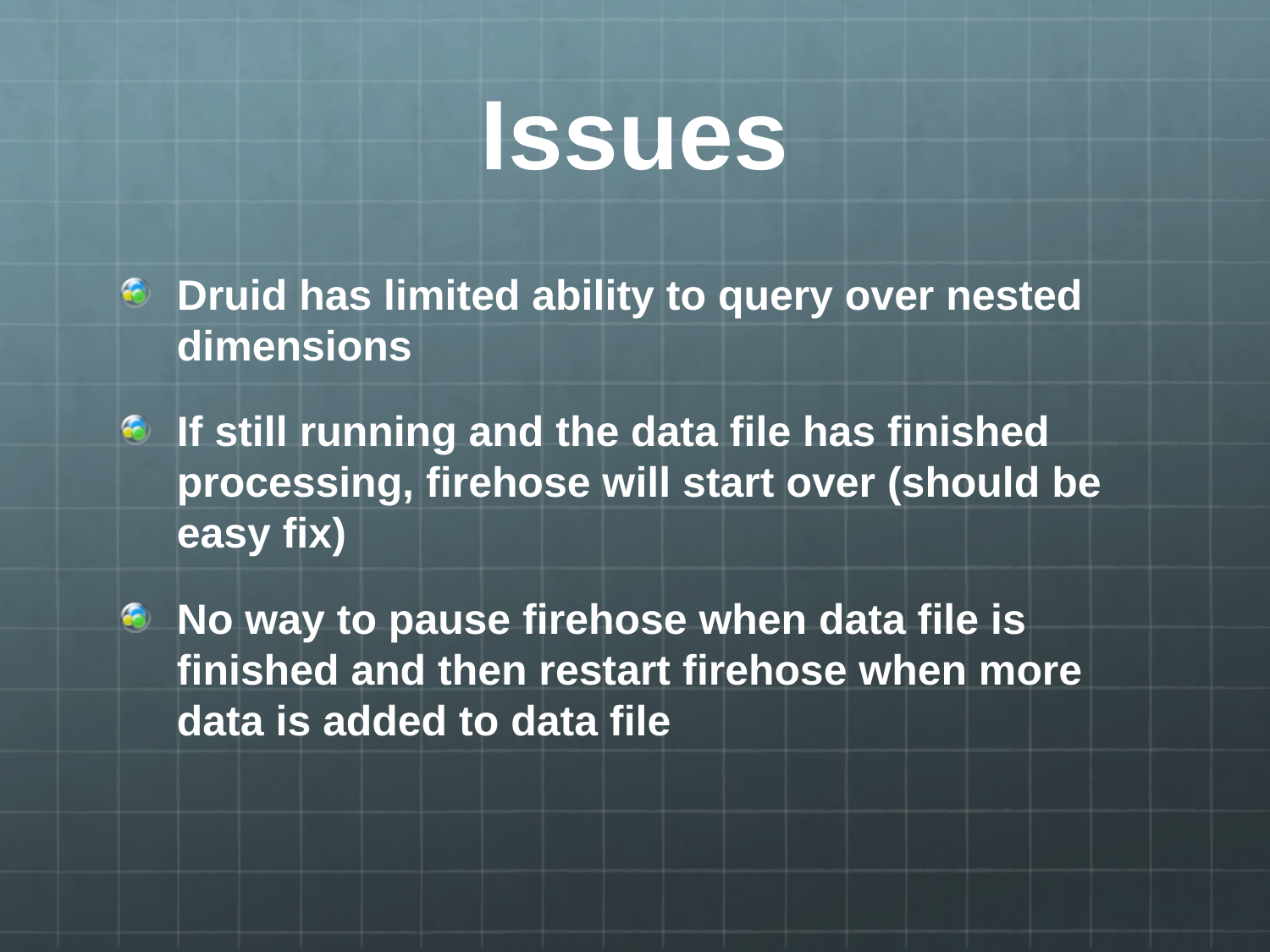

# Issues
Druid has limited ability to query over nested dimensions
If still running and the data file has finished processing, firehose will start over (should be easy fix)
No way to pause firehose when data file is finished and then restart firehose when more data is added to data file